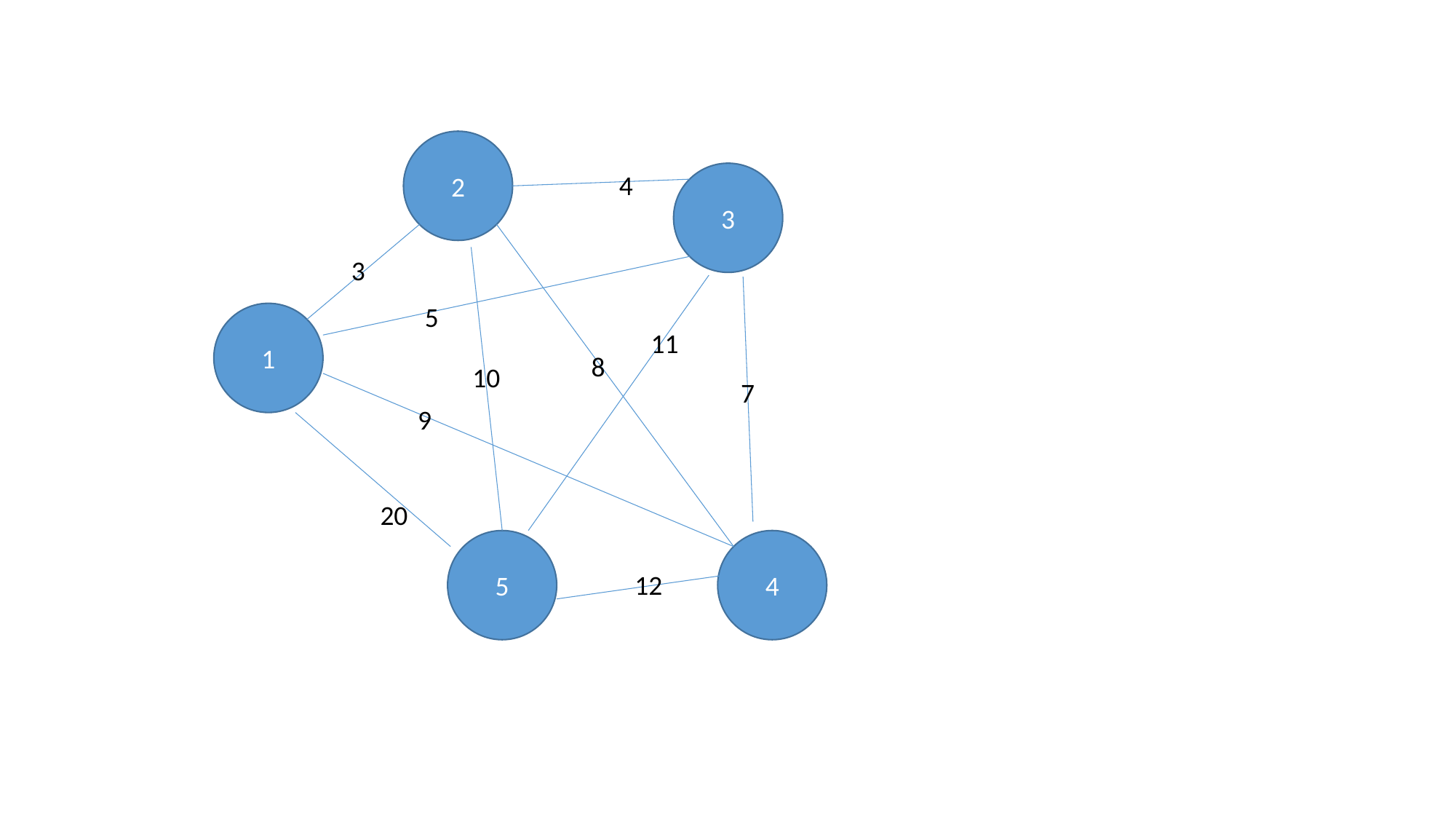

2
4
3
3
5
1
11
8
10
7
9
20
5
4
12